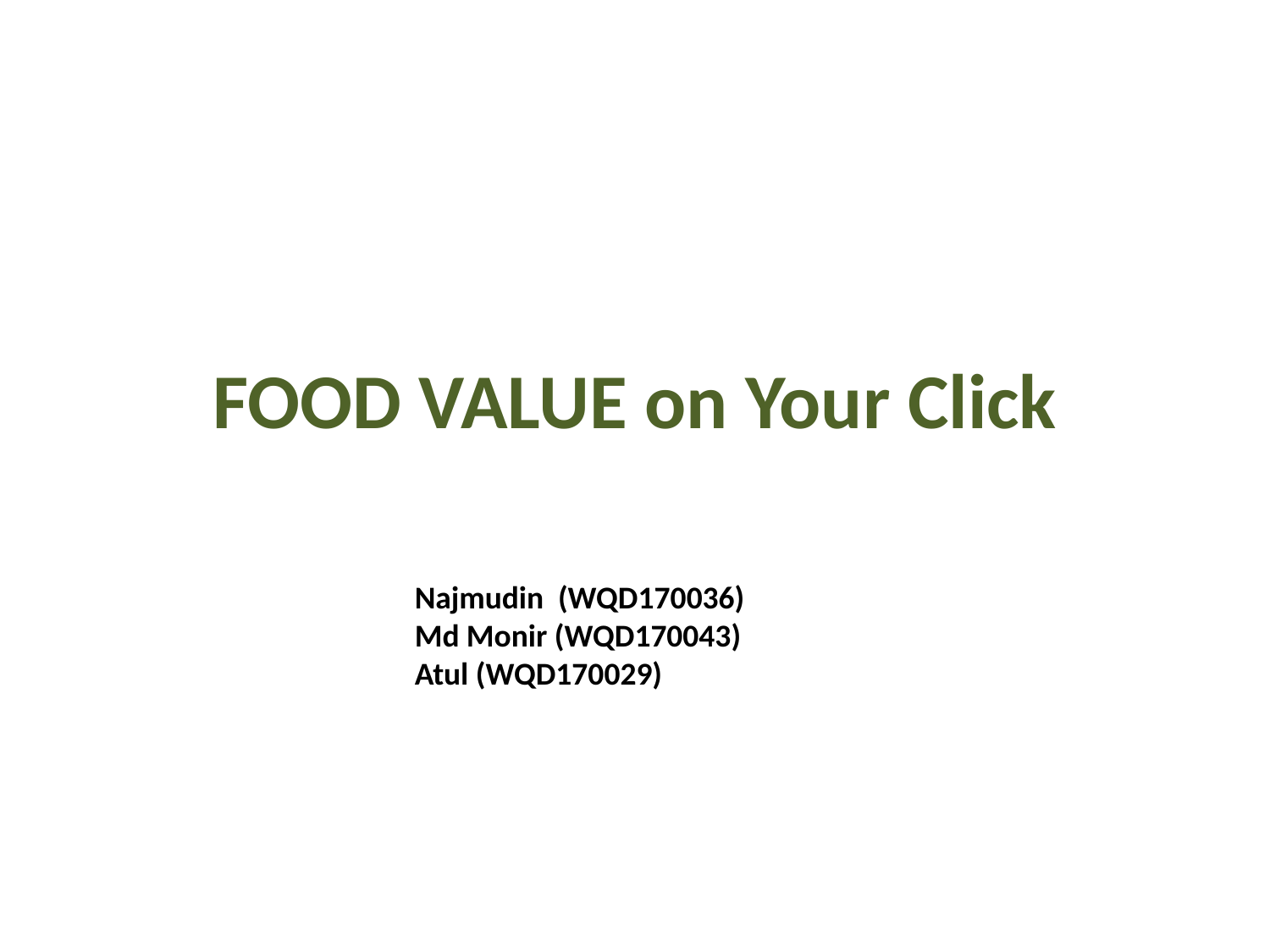

# FOOD VALUE on Your Click

Najmudin  (WQD170036)
Md Monir (WQD170043)
Atul (WQD170029)